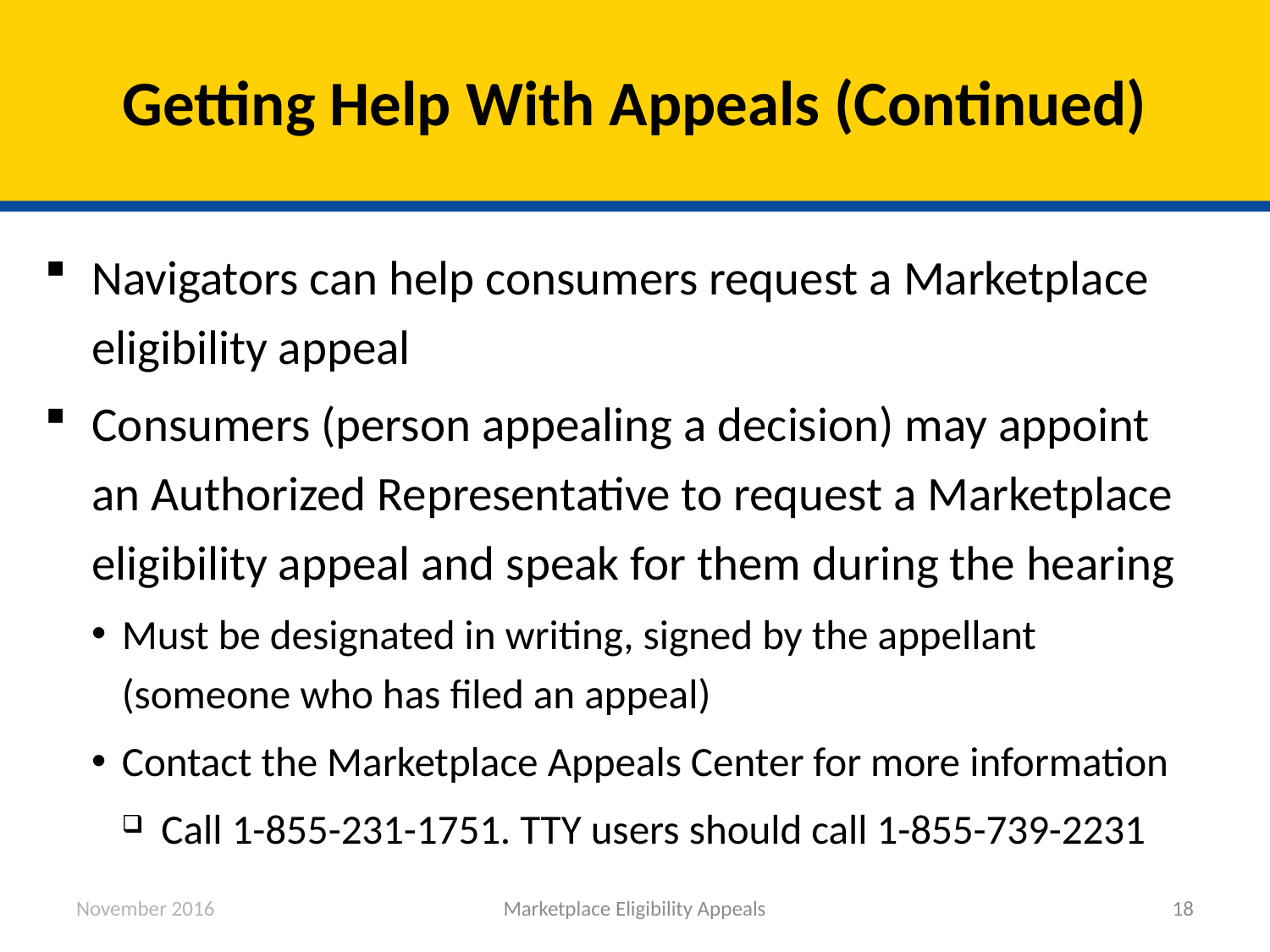

# Getting Help With Appeals (Continued)
Navigators can help consumers request a Marketplace eligibility appeal
Consumers (person appealing a decision) may appoint an Authorized Representative to request a Marketplace eligibility appeal and speak for them during the hearing
Must be designated in writing, signed by the appellant (someone who has filed an appeal)
Contact the Marketplace Appeals Center for more information
Call 1-855-231-1751. TTY users should call 1-855-739-2231

November 2016
Marketplace Eligibility Appeals
18